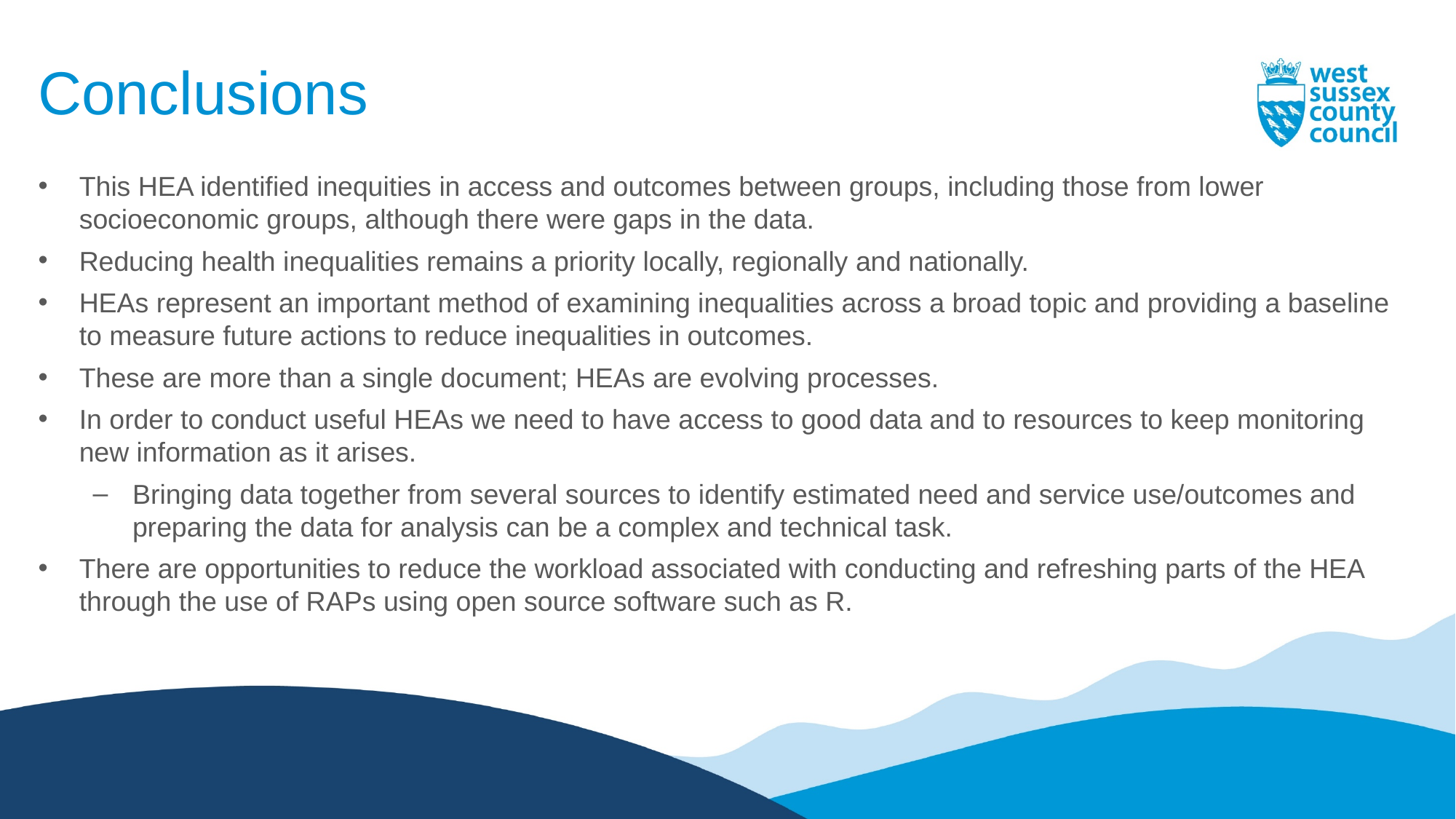

# Conclusions
This HEA identified inequities in access and outcomes between groups, including those from lower socioeconomic groups, although there were gaps in the data.
Reducing health inequalities remains a priority locally, regionally and nationally.
HEAs represent an important method of examining inequalities across a broad topic and providing a baseline to measure future actions to reduce inequalities in outcomes.
These are more than a single document; HEAs are evolving processes.
In order to conduct useful HEAs we need to have access to good data and to resources to keep monitoring new information as it arises.
Bringing data together from several sources to identify estimated need and service use/outcomes and preparing the data for analysis can be a complex and technical task.
There are opportunities to reduce the workload associated with conducting and refreshing parts of the HEA through the use of RAPs using open source software such as R.